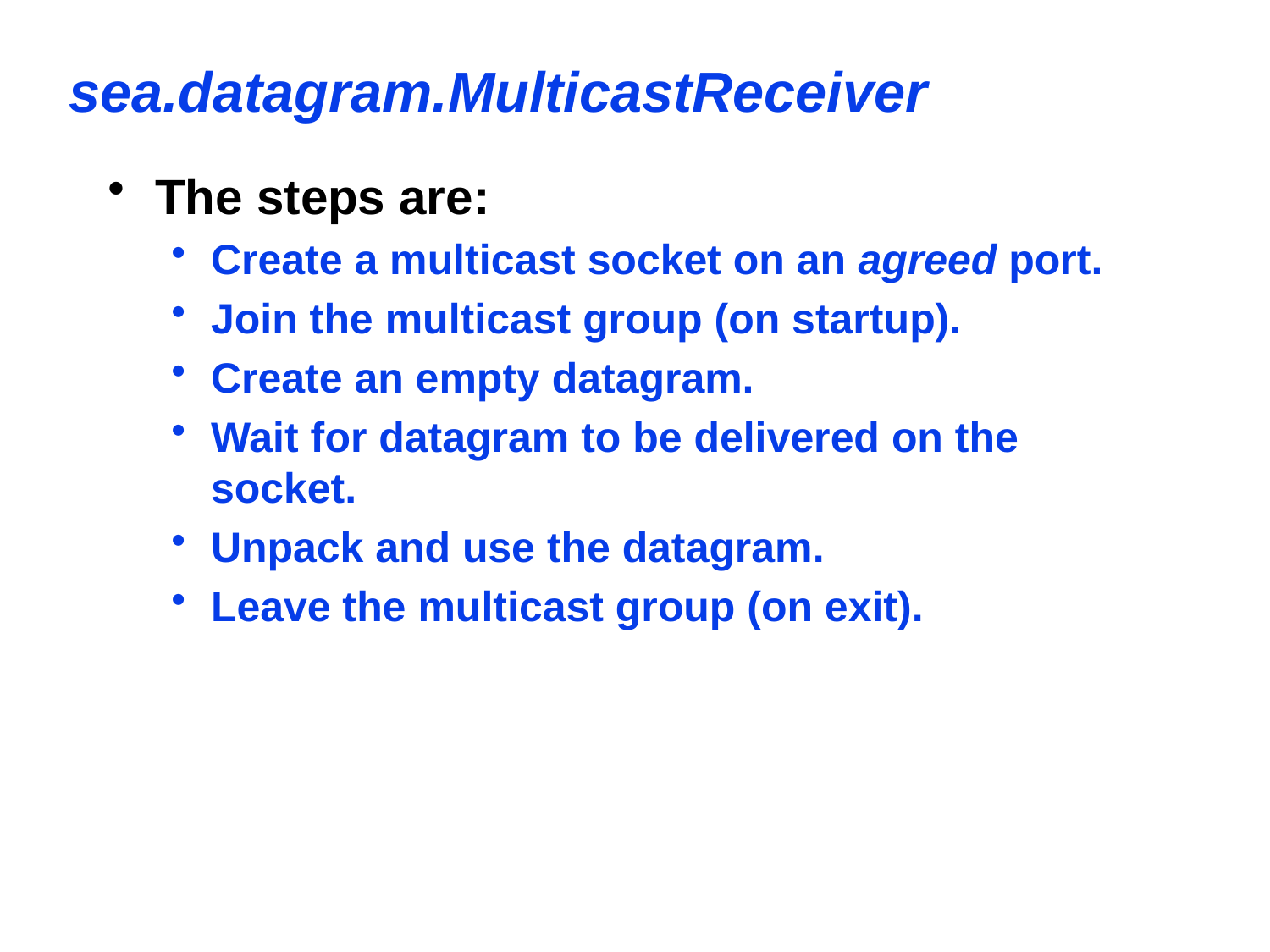

sea.datagram.MulticastReceiver
The steps are:
Create a multicast socket on an agreed port.
Join the multicast group (on startup).
Create an empty datagram.
Wait for datagram to be delivered on the socket.
Unpack and use the datagram.
Leave the multicast group (on exit).